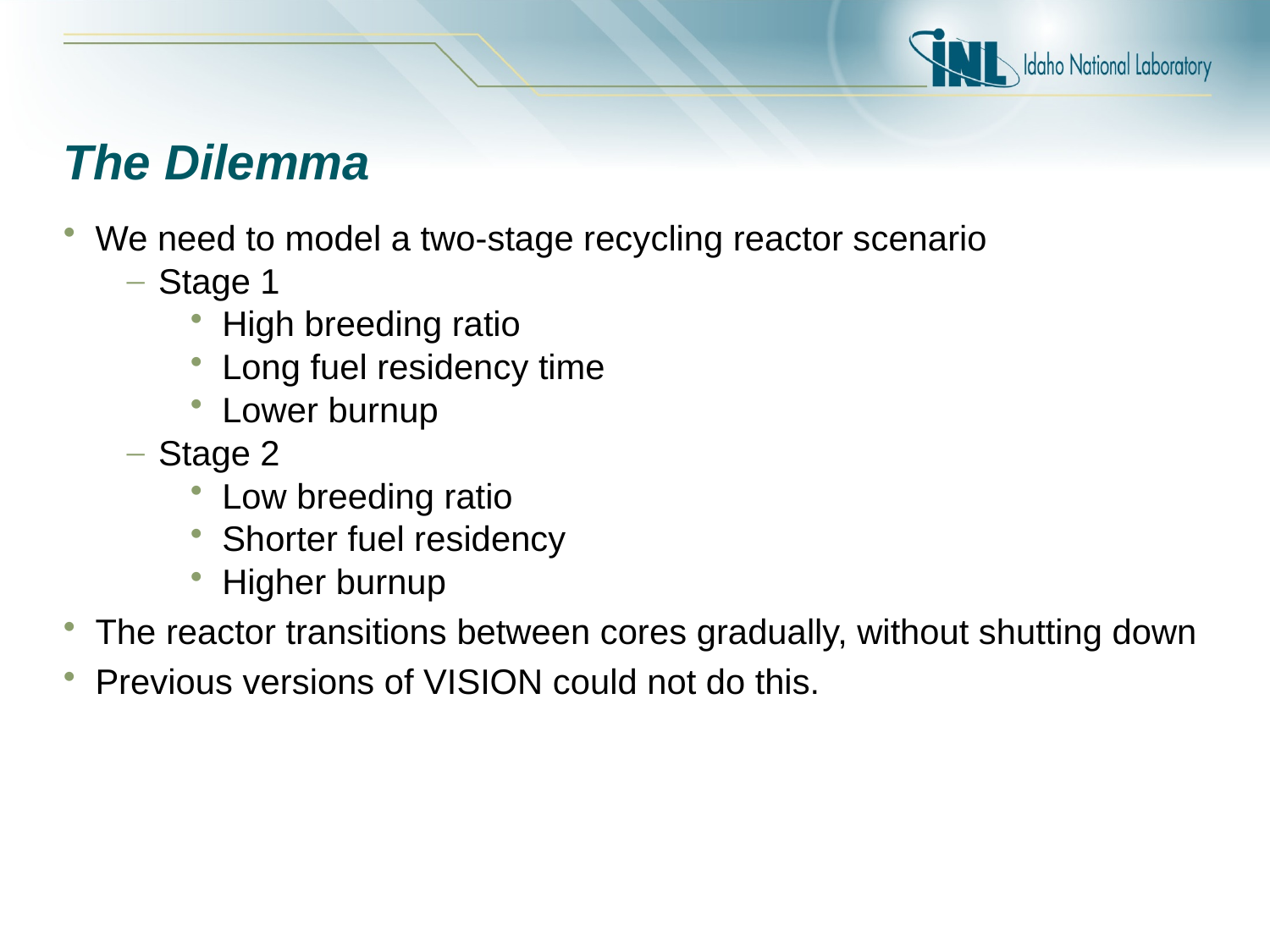

# The Dilemma
We need to model a two-stage recycling reactor scenario
Stage 1
High breeding ratio
Long fuel residency time
Lower burnup
Stage 2
Low breeding ratio
Shorter fuel residency
Higher burnup
The reactor transitions between cores gradually, without shutting down
Previous versions of VISION could not do this.